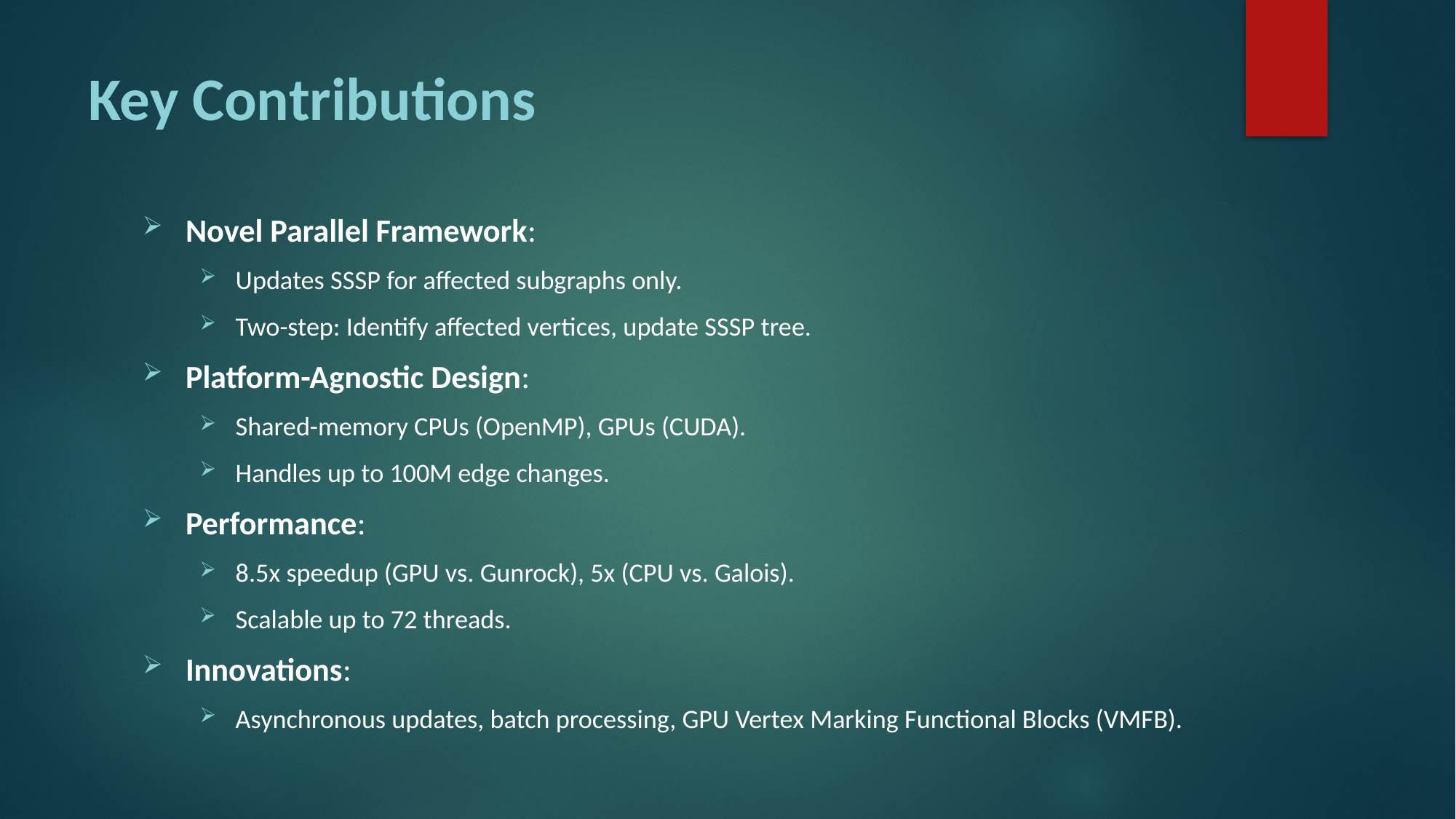

# Key Contributions
Novel Parallel Framework:
Updates SSSP for affected subgraphs only.
Two-step: Identify affected vertices, update SSSP tree.
Platform-Agnostic Design:
Shared-memory CPUs (OpenMP), GPUs (CUDA).
Handles up to 100M edge changes.
Performance:
8.5x speedup (GPU vs. Gunrock), 5x (CPU vs. Galois).
Scalable up to 72 threads.
Innovations:
Asynchronous updates, batch processing, GPU Vertex Marking Functional Blocks (VMFB).